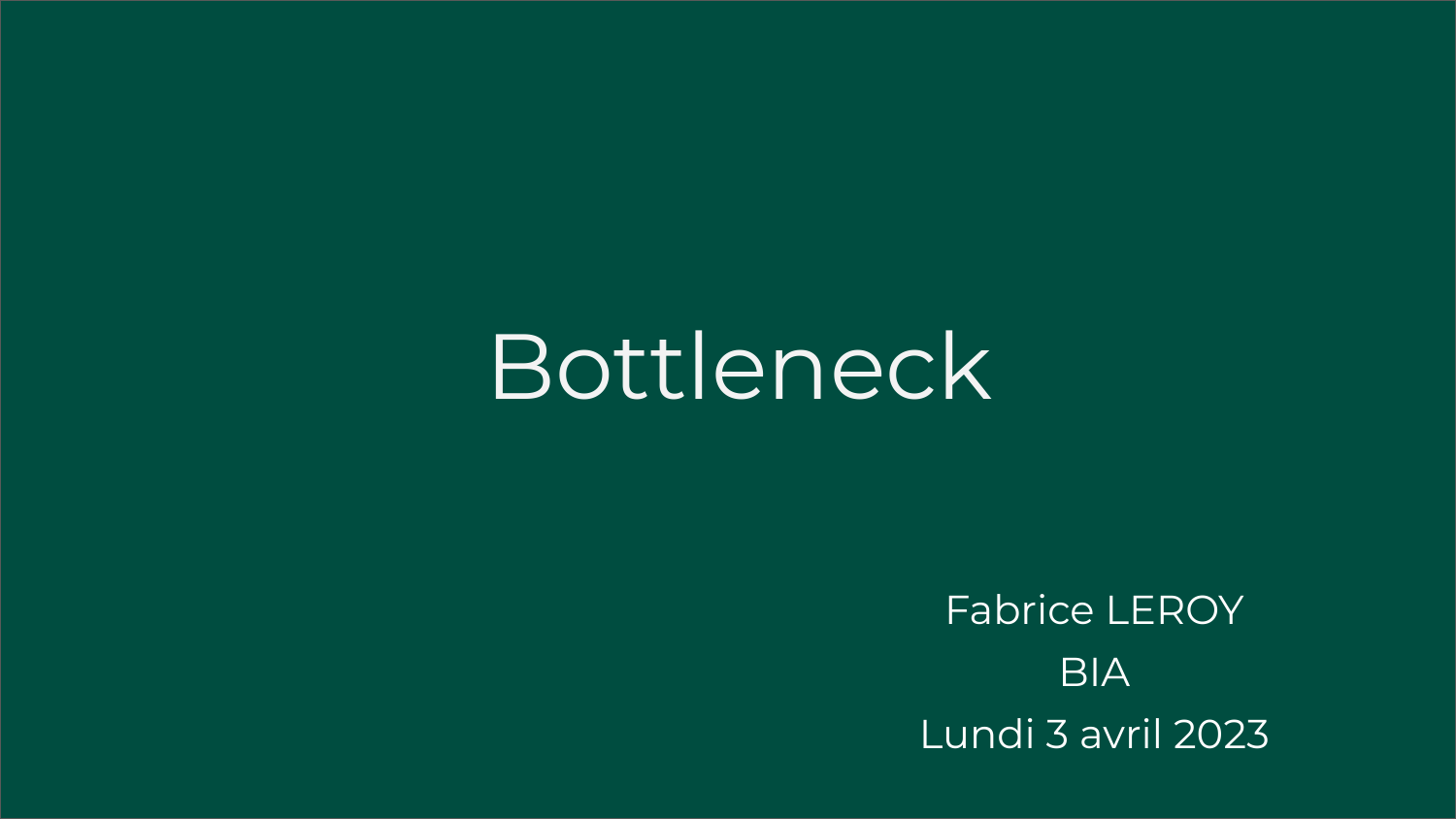

Bottleneck
Fabrice LEROY
BIA
Lundi 3 avril 2023